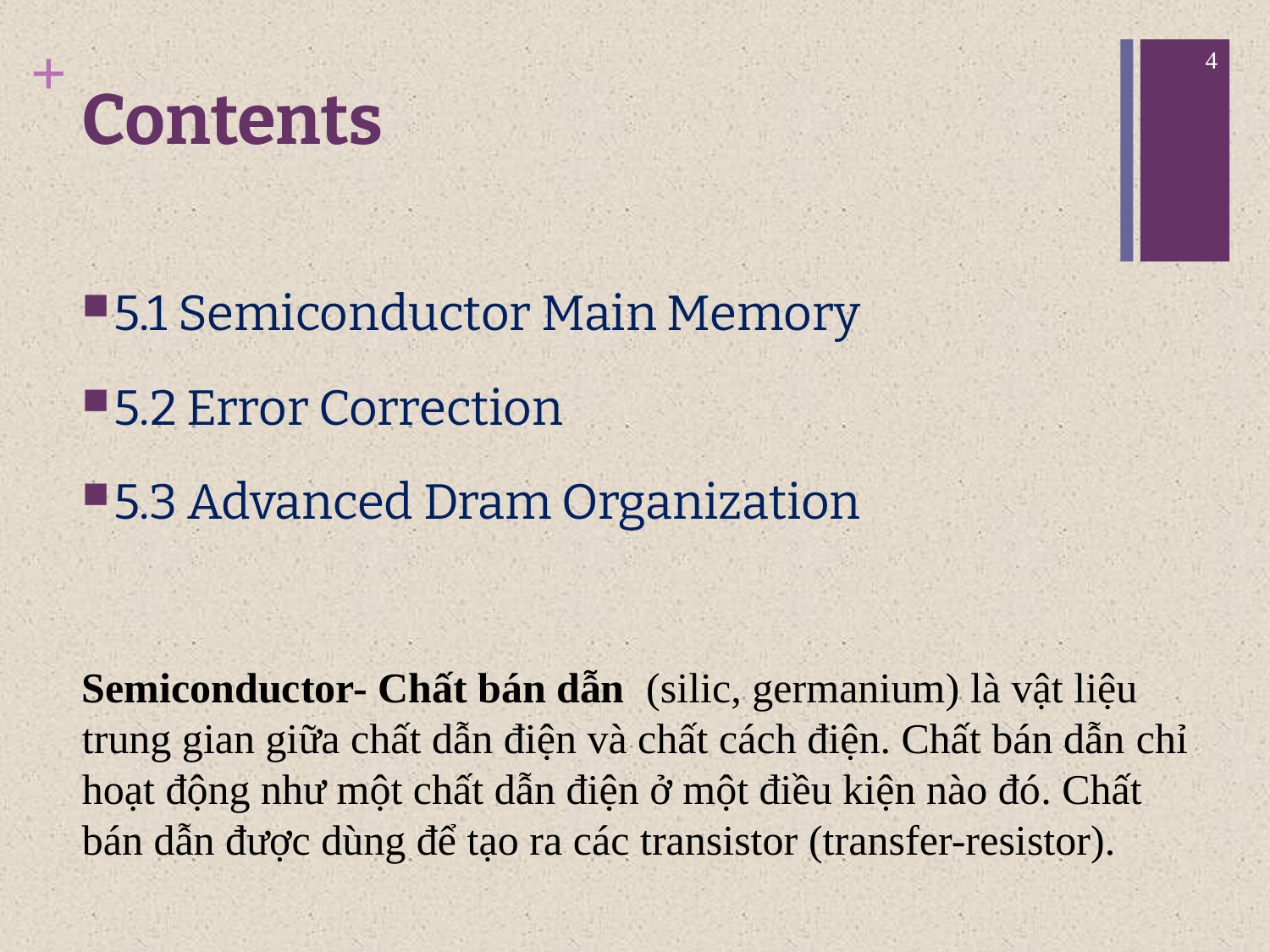

4
# Contents
5.1 Semiconductor Main Memory
5.2 Error Correction
5.3 Advanced Dram Organization
Semiconductor- Chất bán dẫn  (silic, germanium) là vật liệu trung gian giữa chất dẫn điện và chất cách điện. Chất bán dẫn chỉ hoạt động như một chất dẫn điện ở một điều kiện nào đó. Chất bán dẫn được dùng để tạo ra các transistor (transfer-resistor).